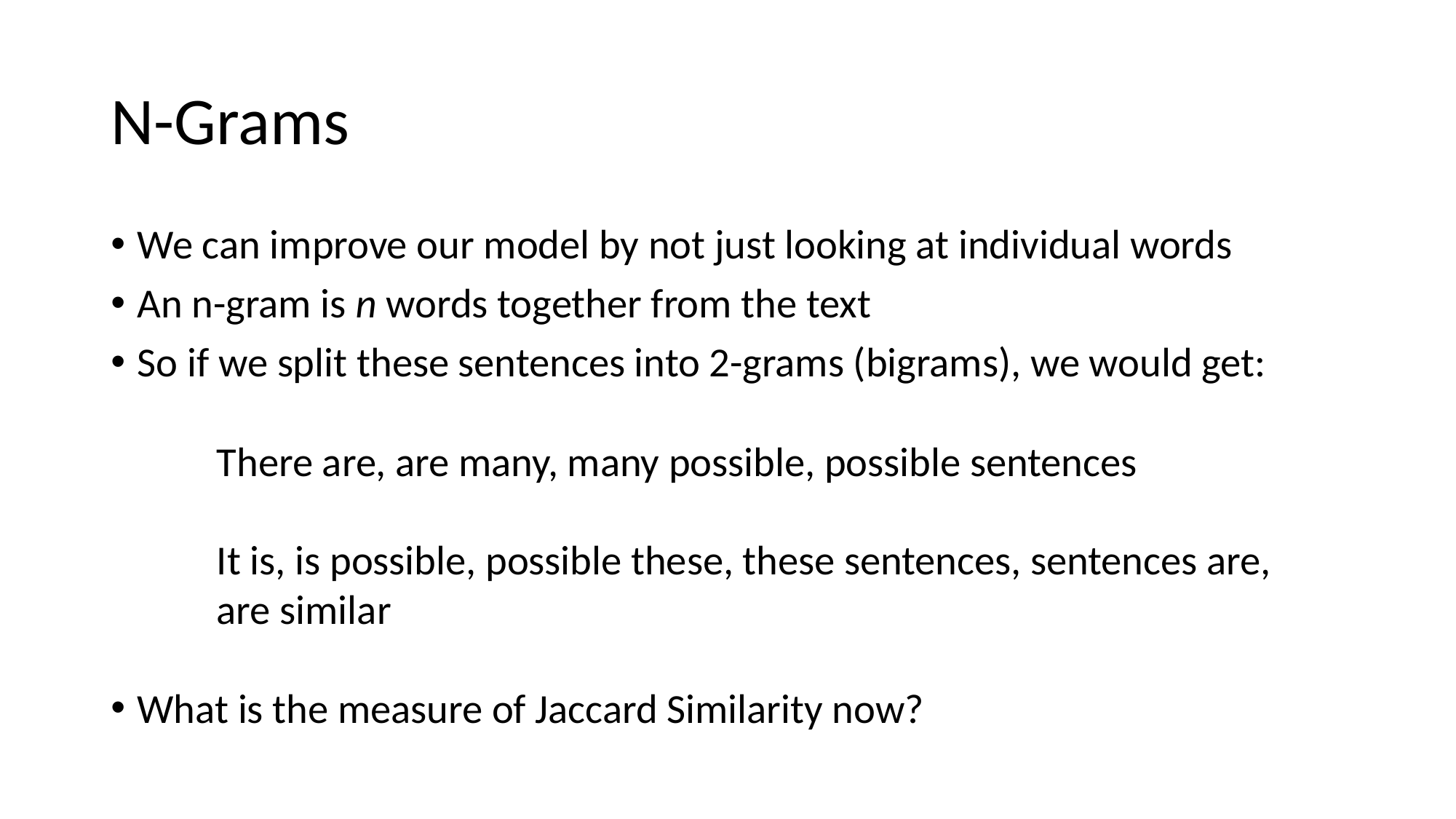

# N-Grams
We can improve our model by not just looking at individual words
An n-gram is n words together from the text
So if we split these sentences into 2-grams (bigrams), we would get:

	There are, are many, many possible, possible sentences

	It is, is possible, possible these, these sentences, sentences are,  	are similar

What is the measure of Jaccard Similarity now?